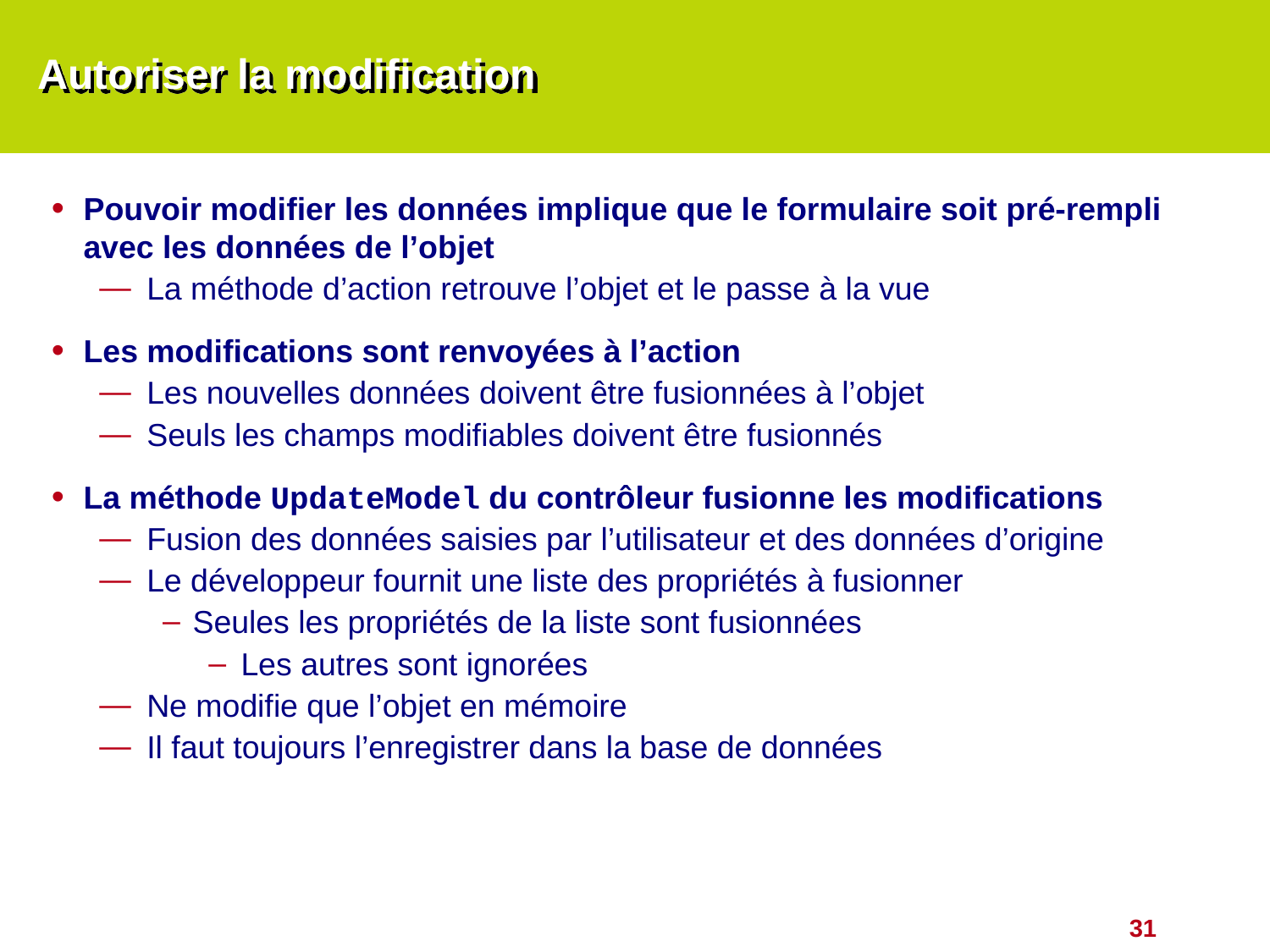

# Autoriser la modification
Pouvoir modifier les données implique que le formulaire soit pré-rempli avec les données de l’objet
La méthode d’action retrouve l’objet et le passe à la vue
Les modifications sont renvoyées à l’action
Les nouvelles données doivent être fusionnées à l’objet
Seuls les champs modifiables doivent être fusionnés
La méthode UpdateModel du contrôleur fusionne les modifications
Fusion des données saisies par l’utilisateur et des données d’origine
Le développeur fournit une liste des propriétés à fusionner
Seules les propriétés de la liste sont fusionnées
Les autres sont ignorées
Ne modifie que l’objet en mémoire
Il faut toujours l’enregistrer dans la base de données